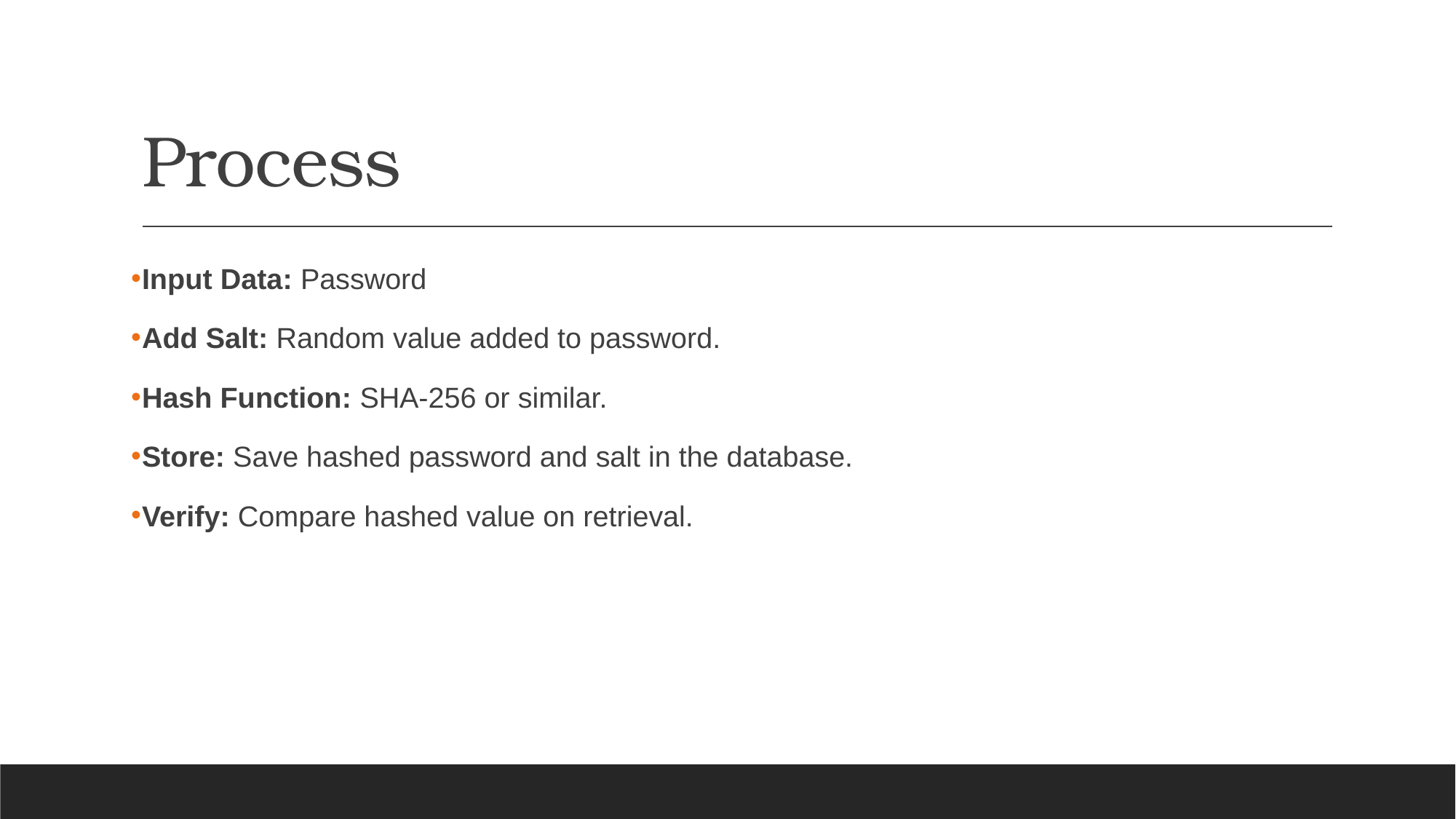

# Process
Input Data: Password
Add Salt: Random value added to password.
Hash Function: SHA-256 or similar.
Store: Save hashed password and salt in the database.
Verify: Compare hashed value on retrieval.